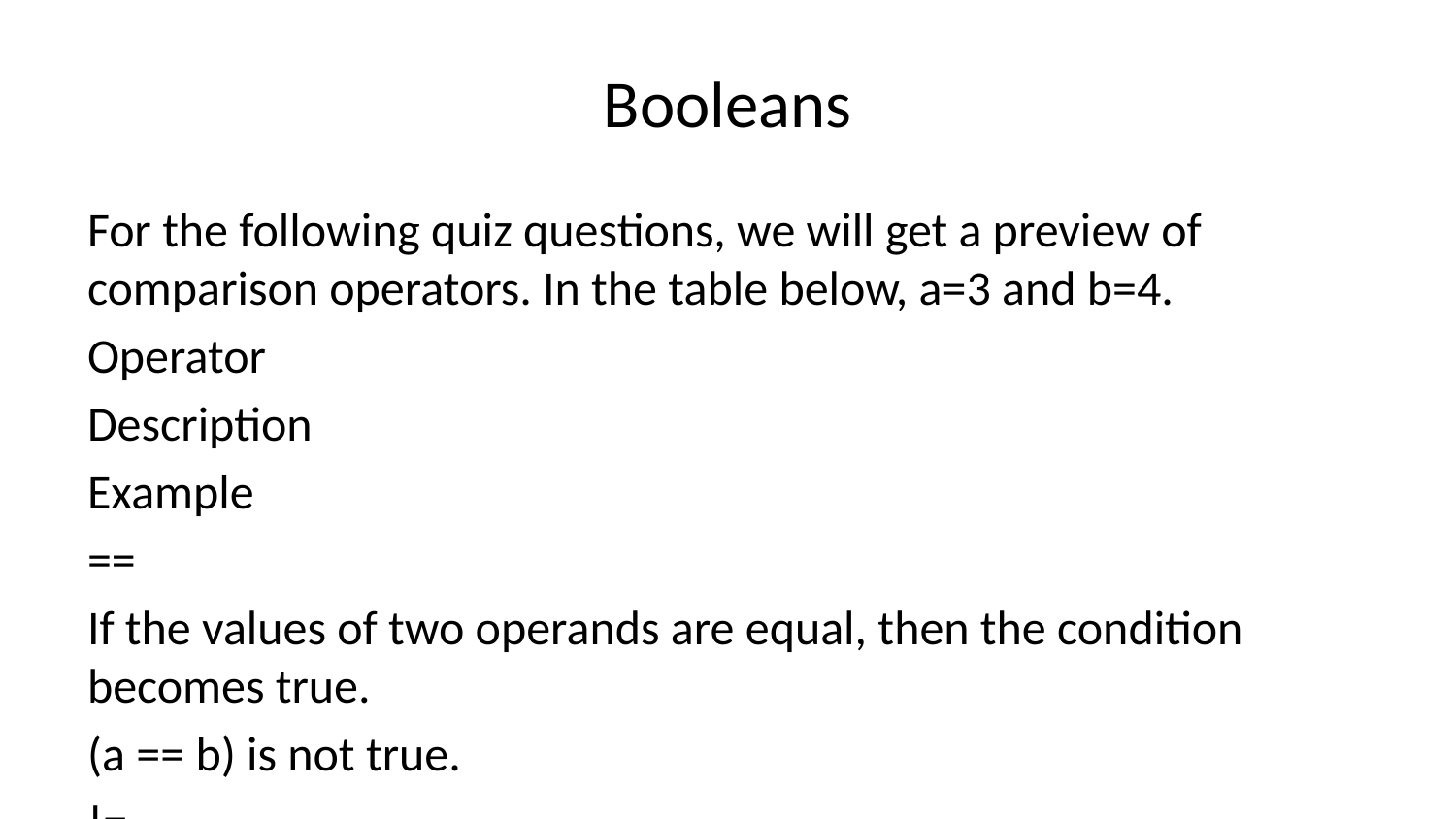

# Booleans
For the following quiz questions, we will get a preview of comparison operators. In the table below, a=3 and b=4.
Operator
Description
Example
==
If the values of two operands are equal, then the condition becomes true.
(a == b) is not true.
!=
If values of two operands are not equal, then condition becomes true.
(a != b) is true.
>
If the value of left operand is greater than the value of right operand, then condition becomes true.
(a > b) is not true.
<
If the value of left operand is less than the value of right operand, then condition becomes true.
(a < b) is true.
>=
If the value of left operand is greater than or equal to the value of right operand, then condition becomes true.
(a >= b) is not true.
<=
If the value of left operand is less than or equal to the value of right operand, then condition becomes true.
(a <= b) is true.
What will be the resulting Boolean of the following pieces of code (answer fist then check by typing it in!)
# Answer before running cell 2 > 3
# Answer before running cell 3 <= 2
# Answer before running cell 3 == 2.0
# Answer before running cell 3.0 == 3
# Answer before running cell 4**0.5 != 2
Final Question: What is the boolean output of the cell block below?
# two nested lists l_one = [1,2,[3,4]] l_two = [1,2,{'k1':4}] # True or False? l_one[2][0] >= l_two[2]['k1']